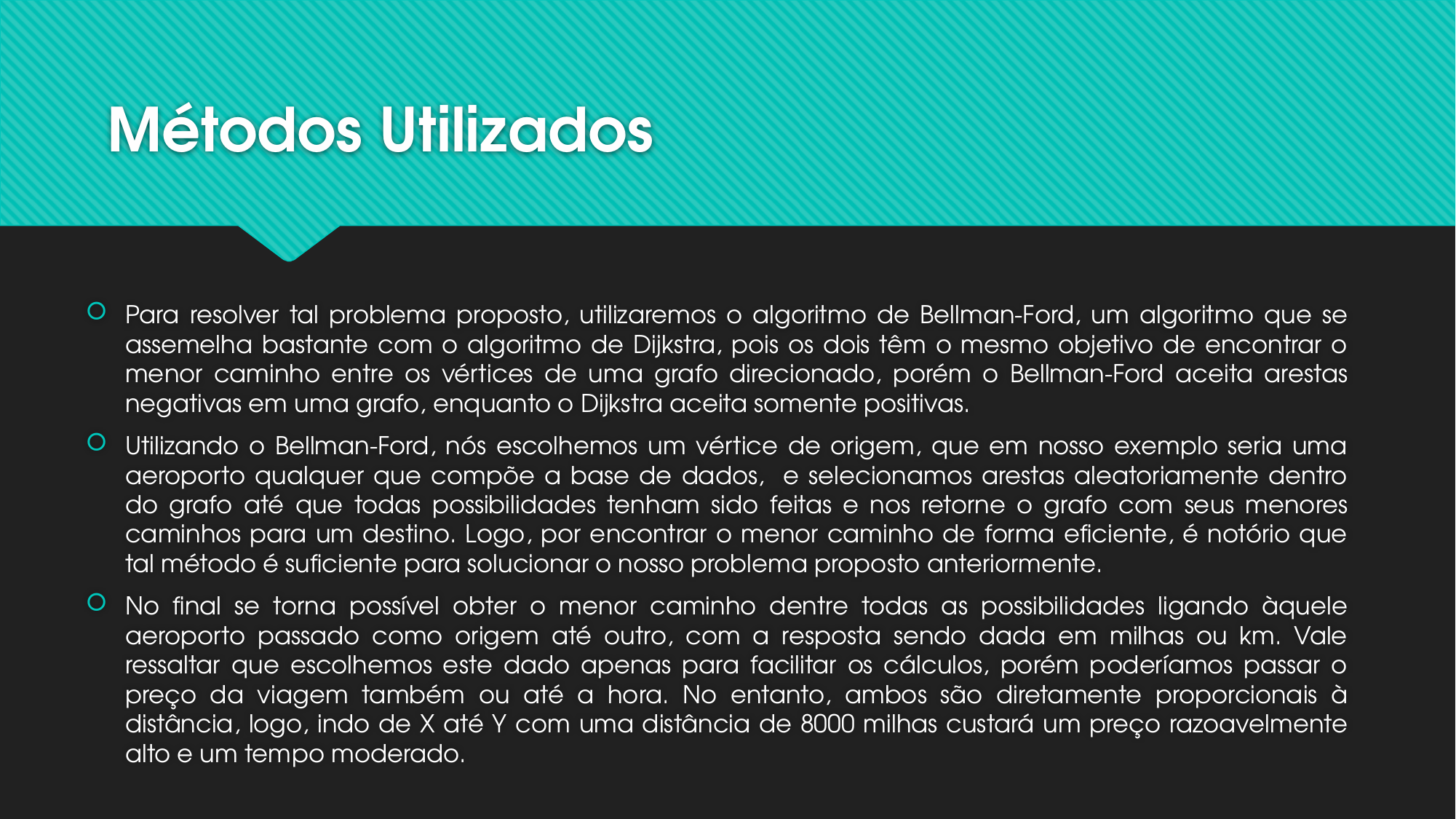

# Métodos Utilizados
Para resolver tal problema proposto, utilizaremos o algoritmo de Bellman-Ford, um algoritmo que se assemelha bastante com o algoritmo de Dijkstra, pois os dois têm o mesmo objetivo de encontrar o menor caminho entre os vértices de uma grafo direcionado, porém o Bellman-Ford aceita arestas negativas em uma grafo, enquanto o Dijkstra aceita somente positivas.
Utilizando o Bellman-Ford, nós escolhemos um vértice de origem, que em nosso exemplo seria uma aeroporto qualquer que compõe a base de dados,  e selecionamos arestas aleatoriamente dentro do grafo até que todas possibilidades tenham sido feitas e nos retorne o grafo com seus menores caminhos para um destino. Logo, por encontrar o menor caminho de forma eficiente, é notório que tal método é suficiente para solucionar o nosso problema proposto anteriormente.
No final se torna possível obter o menor caminho dentre todas as possibilidades ligando àquele aeroporto passado como origem até outro, com a resposta sendo dada em milhas ou km. Vale ressaltar que escolhemos este dado apenas para facilitar os cálculos, porém poderíamos passar o preço da viagem também ou até a hora. No entanto, ambos são diretamente proporcionais à distância, logo, indo de X até Y com uma distância de 8000 milhas custará um preço razoavelmente alto e um tempo moderado.